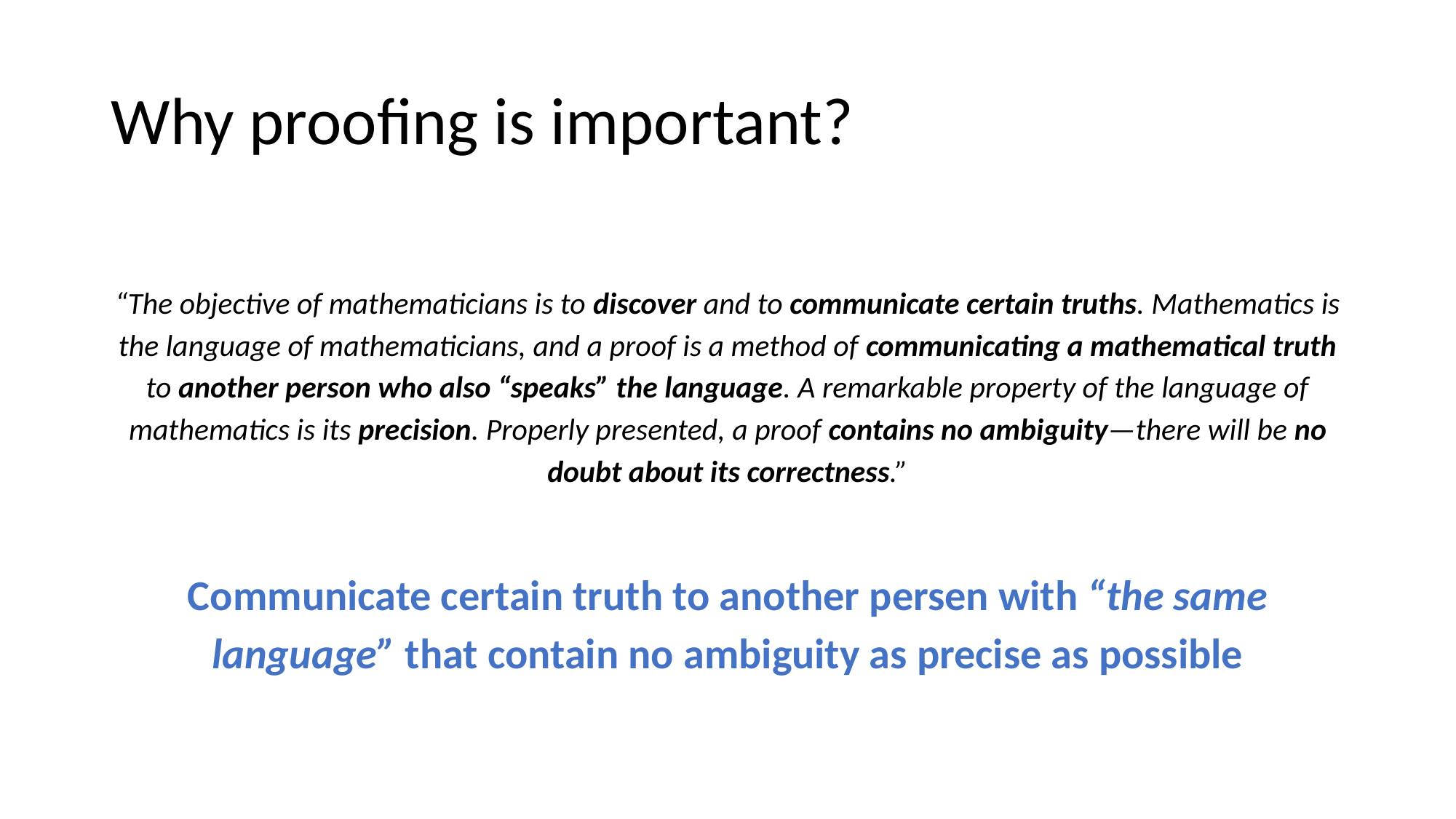

# Why proofing is important?
“The objective of mathematicians is to discover and to communicate certain truths. Mathematics is the language of mathematicians, and a proof is a method of communicating a mathematical truth to another person who also “speaks” the language. A remarkable property of the language of mathematics is its precision. Properly presented, a proof contains no ambiguity—there will be no doubt about its correctness.”

Communicate certain truth to another persen with “the same language” that contain no ambiguity as precise as possible